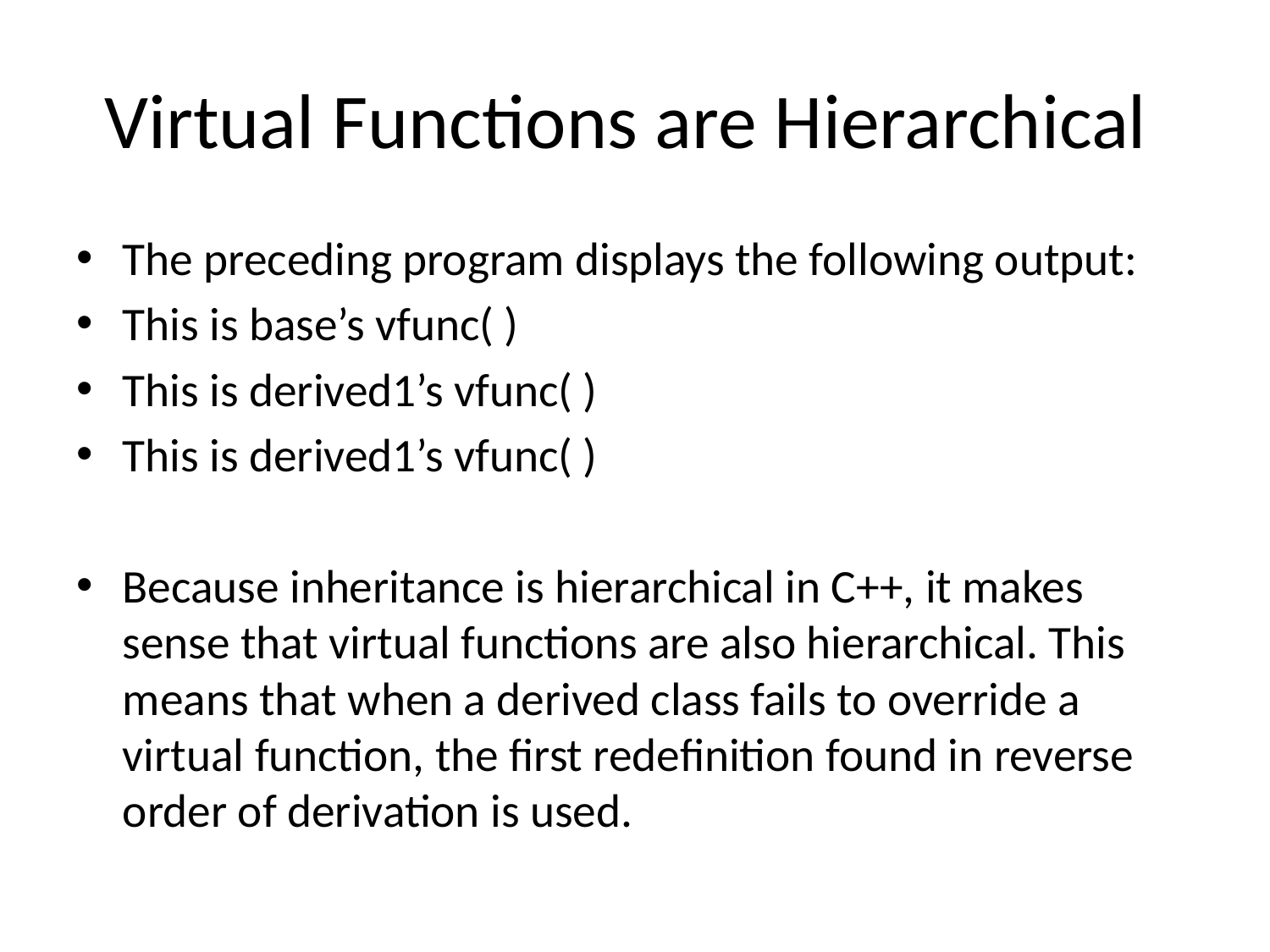

# Virtual Functions are Hierarchical
The preceding program displays the following output:
This is base’s vfunc( )
This is derived1’s vfunc( )
This is derived1’s vfunc( )

Because inheritance is hierarchical in C++, it makes sense that virtual functions are also hierarchical. This means that when a derived class fails to override a virtual function, the first redefinition found in reverse order of derivation is used.